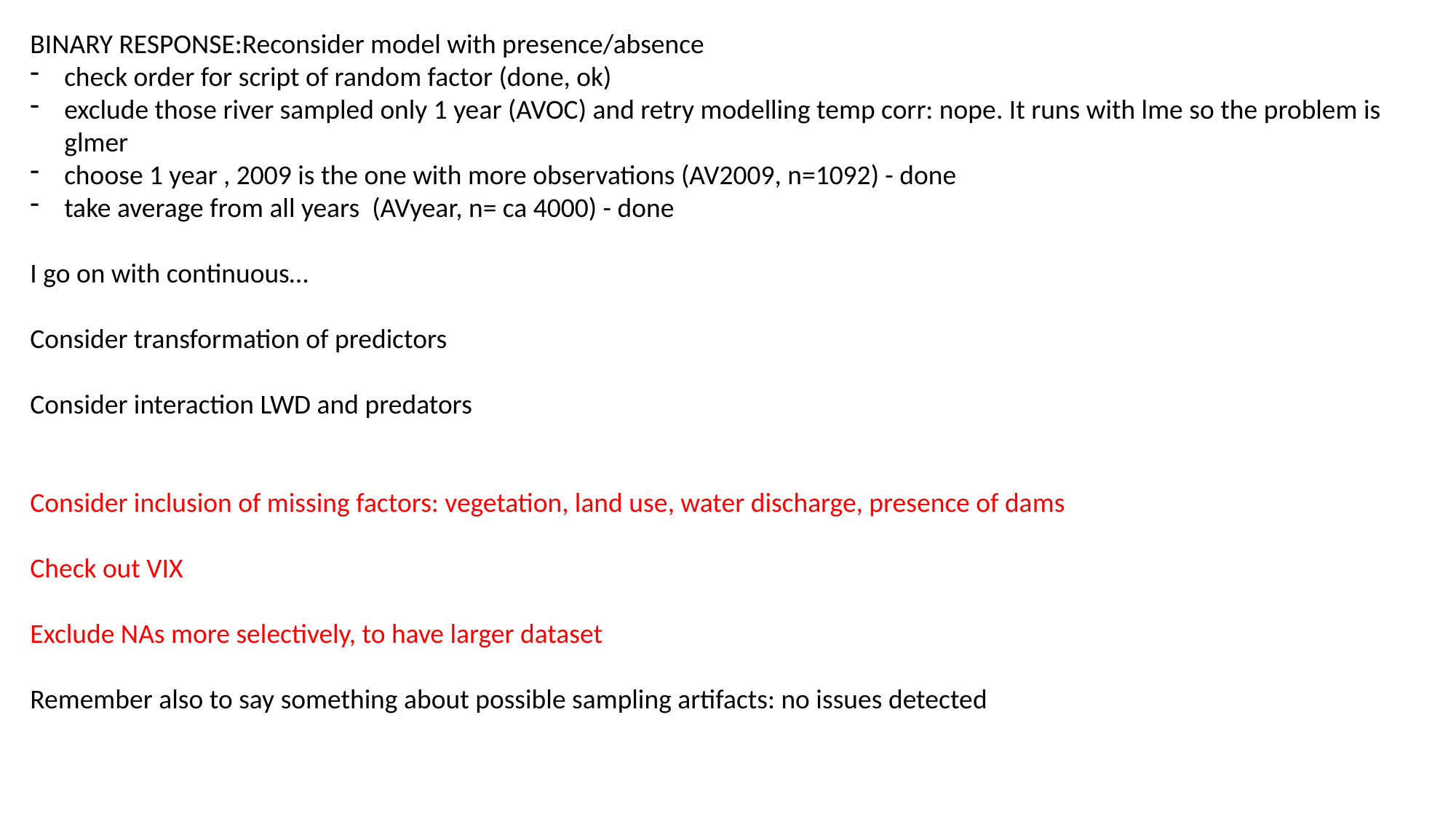

BINARY RESPONSE:Reconsider model with presence/absence
check order for script of random factor (done, ok)
exclude those river sampled only 1 year (AVOC) and retry modelling temp corr: nope. It runs with lme so the problem is glmer
choose 1 year , 2009 is the one with more observations (AV2009, n=1092) - done
take average from all years  (AVyear, n= ca 4000) - done

I go on with continuous…

Consider transformation of predictors

Consider interaction LWD and predators

Consider inclusion of missing factors: vegetation, land use, water discharge, presence of dams

Check out VIX

Exclude NAs more selectively, to have larger dataset

Remember also to say something about possible sampling artifacts: no issues detected